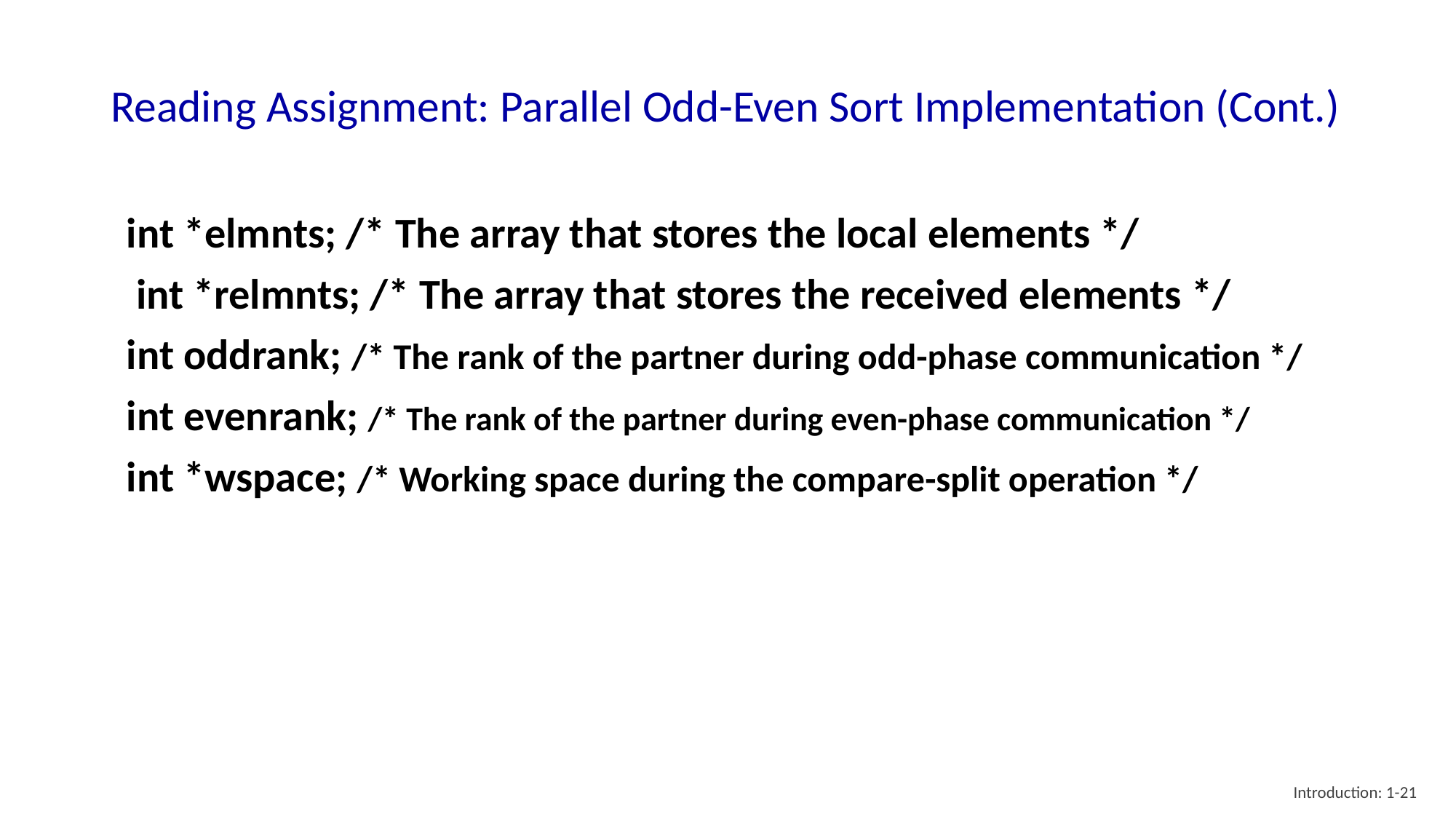

# Reading Assignment: Parallel Odd-Even Sort Implementation (Cont.)
int *elmnts; /* The array that stores the local elements */
 int *relmnts; /* The array that stores the received elements */
int oddrank; /* The rank of the partner during odd-phase communication */
int evenrank; /* The rank of the partner during even-phase communication */
int *wspace; /* Working space during the compare-split operation */
Introduction: 1-21